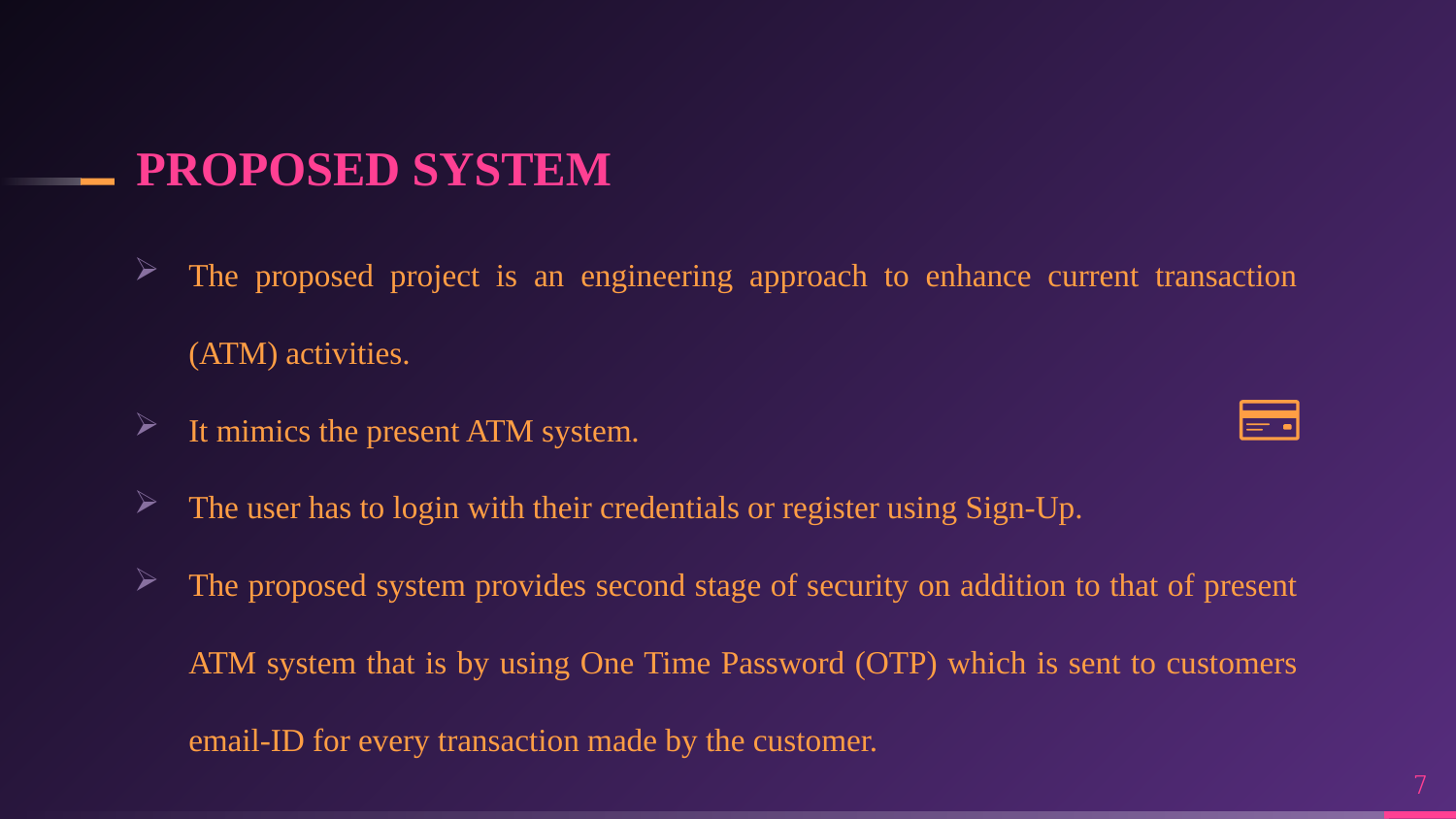

# PROPOSED SYSTEM
The proposed project is an engineering approach to enhance current transaction (ATM) activities.
It mimics the present ATM system.
The user has to login with their credentials or register using Sign-Up.
The proposed system provides second stage of security on addition to that of present ATM system that is by using One Time Password (OTP) which is sent to customers email-ID for every transaction made by the customer.

7